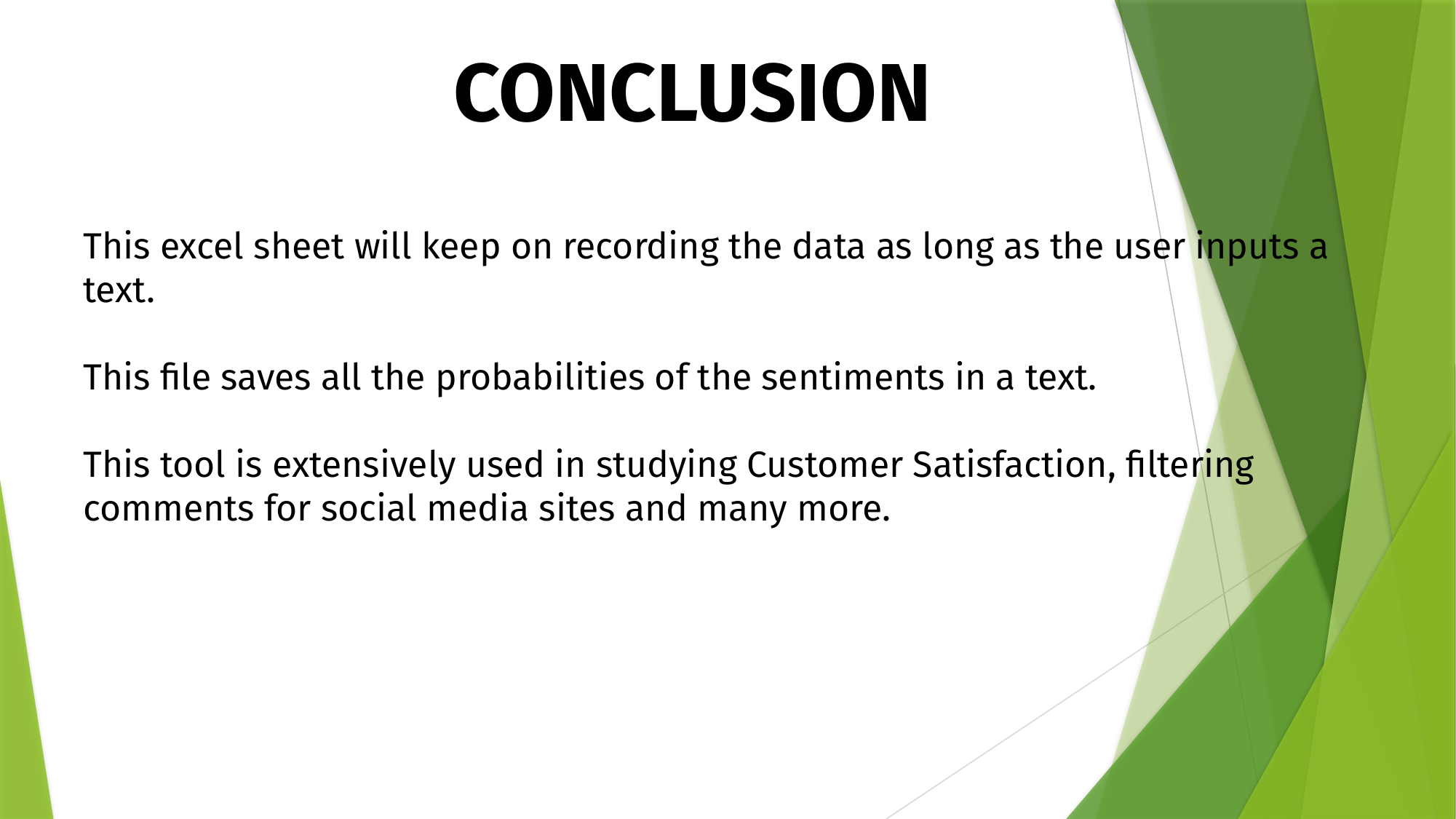

CONCLUSION
This excel sheet will keep on recording the data as long as the user inputs a text.

This file saves all the probabilities of the sentiments in a text.

This tool is extensively used in studying Customer Satisfaction, filtering comments for social media sites and many more.